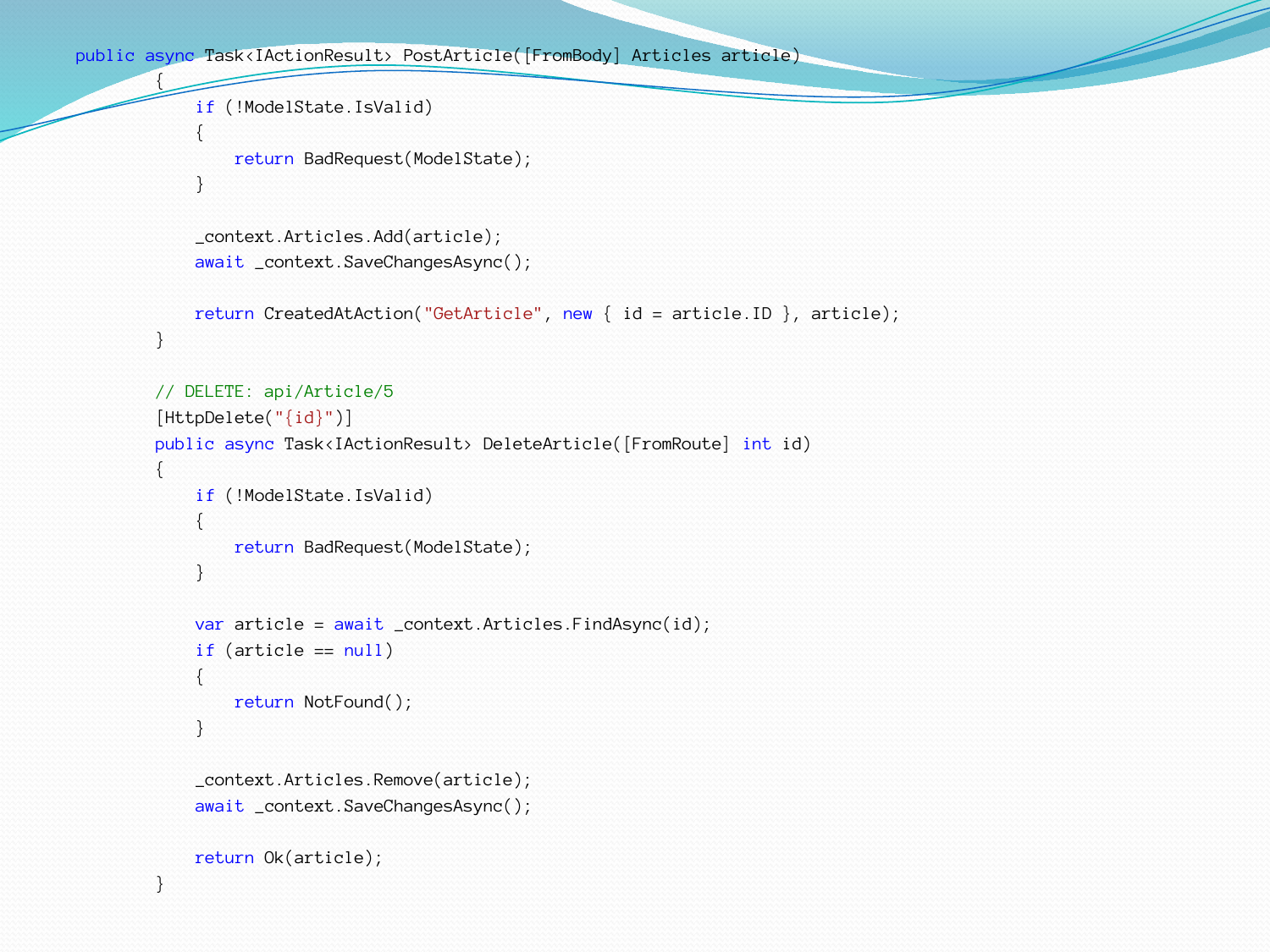

public async Task<IActionResult> PostArticle([FromBody] Articles article)
        {
            if (!ModelState.IsValid)
            {
                return BadRequest(ModelState);
            }

            _context.Articles.Add(article);
            await _context.SaveChangesAsync();

            return CreatedAtAction("GetArticle", new { id = article.ID }, article);
        }

        // DELETE: api/Article/5
        [HttpDelete("{id}")]
        public async Task<IActionResult> DeleteArticle([FromRoute] int id)
        {
            if (!ModelState.IsValid)
            {
                return BadRequest(ModelState);
            }

            var article = await _context.Articles.FindAsync(id);
            if (article == null)
            {
                return NotFound();
            }

            _context.Articles.Remove(article);
            await _context.SaveChangesAsync();

            return Ok(article);
        }